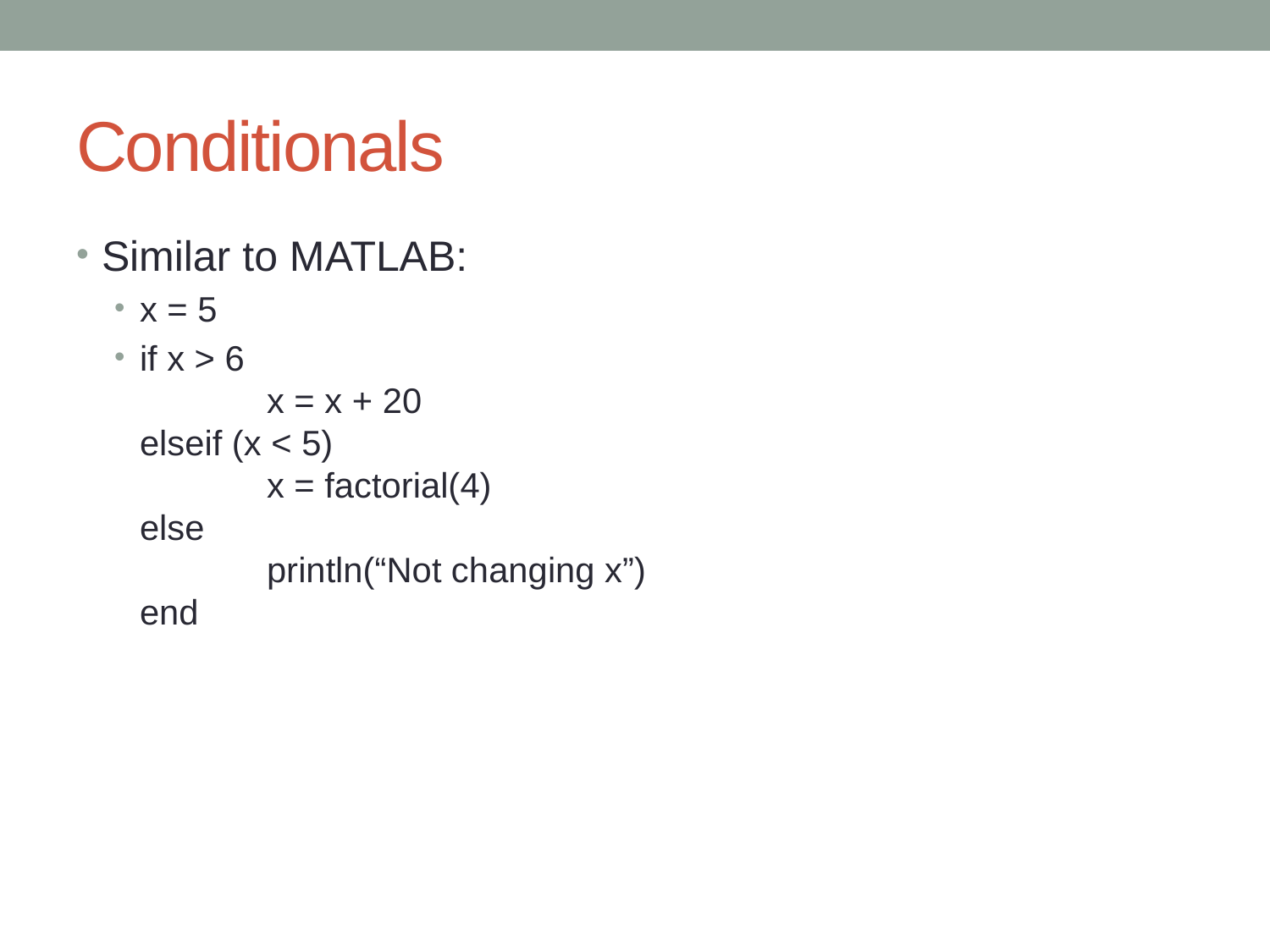

# Conditionals
Similar to MATLAB:
x = 5
if x > 6
	x = x + 20
elseif (x < 5)
	x = factorial(4)
else
	println(“Not changing x”)
end